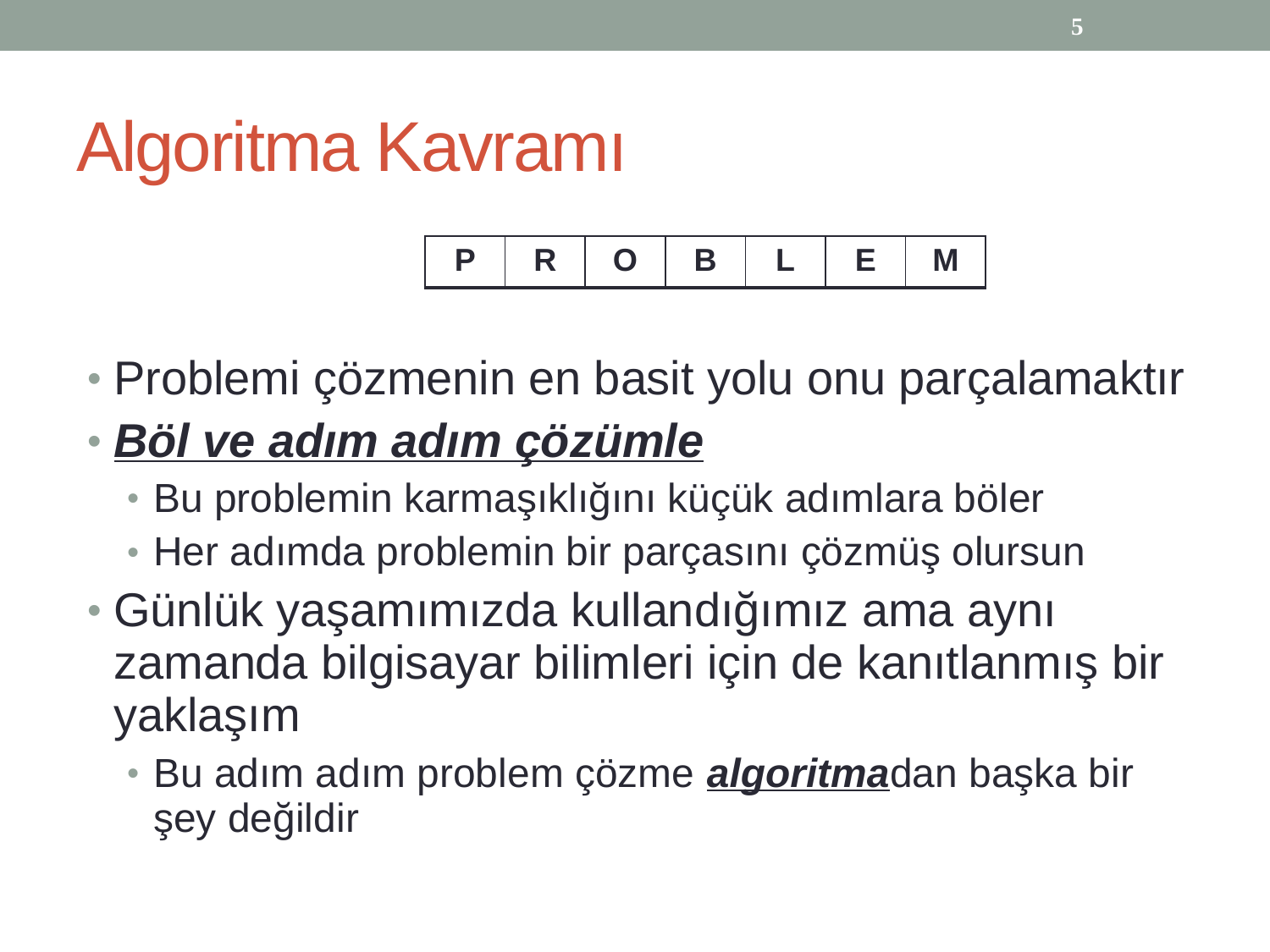

5
# Algoritma Kavramı
| P | R | O | B | L | E | M |
| --- | --- | --- | --- | --- | --- | --- |
Problemi çözmenin en basit yolu onu parçalamaktır
Böl ve adım adım çözümle
Bu problemin karmaşıklığını küçük adımlara böler
Her adımda problemin bir parçasını çözmüş olursun
Günlük yaşamımızda kullandığımız ama aynı zamanda bilgisayar bilimleri için de kanıtlanmış bir yaklaşım
Bu adım adım problem çözme algoritmadan başka bir şey değildir